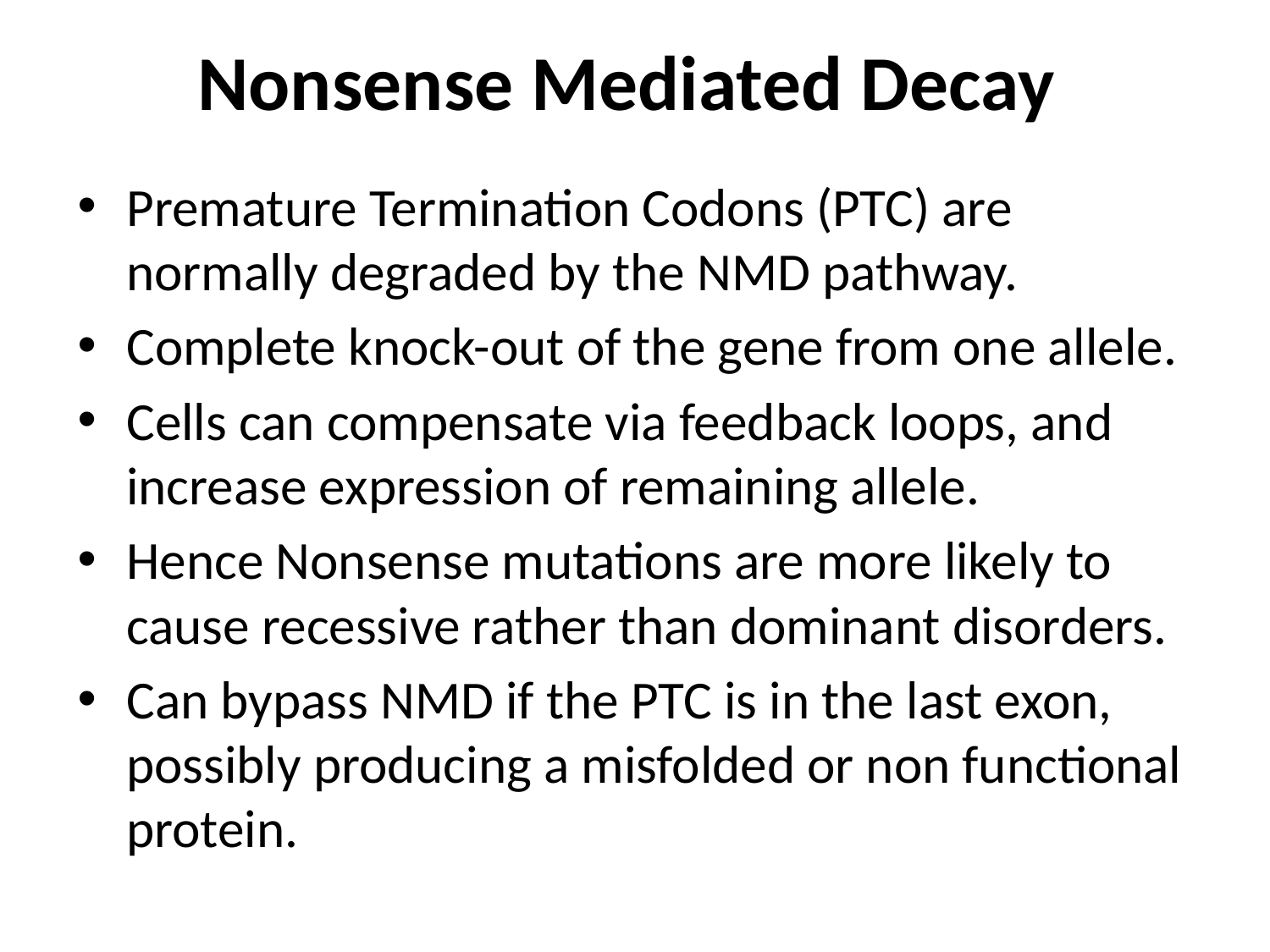

# Nonsense Mediated Decay
Premature Termination Codons (PTC) are normally degraded by the NMD pathway.
Complete knock-out of the gene from one allele.
Cells can compensate via feedback loops, and increase expression of remaining allele.
Hence Nonsense mutations are more likely to cause recessive rather than dominant disorders.
Can bypass NMD if the PTC is in the last exon, possibly producing a misfolded or non functional protein.